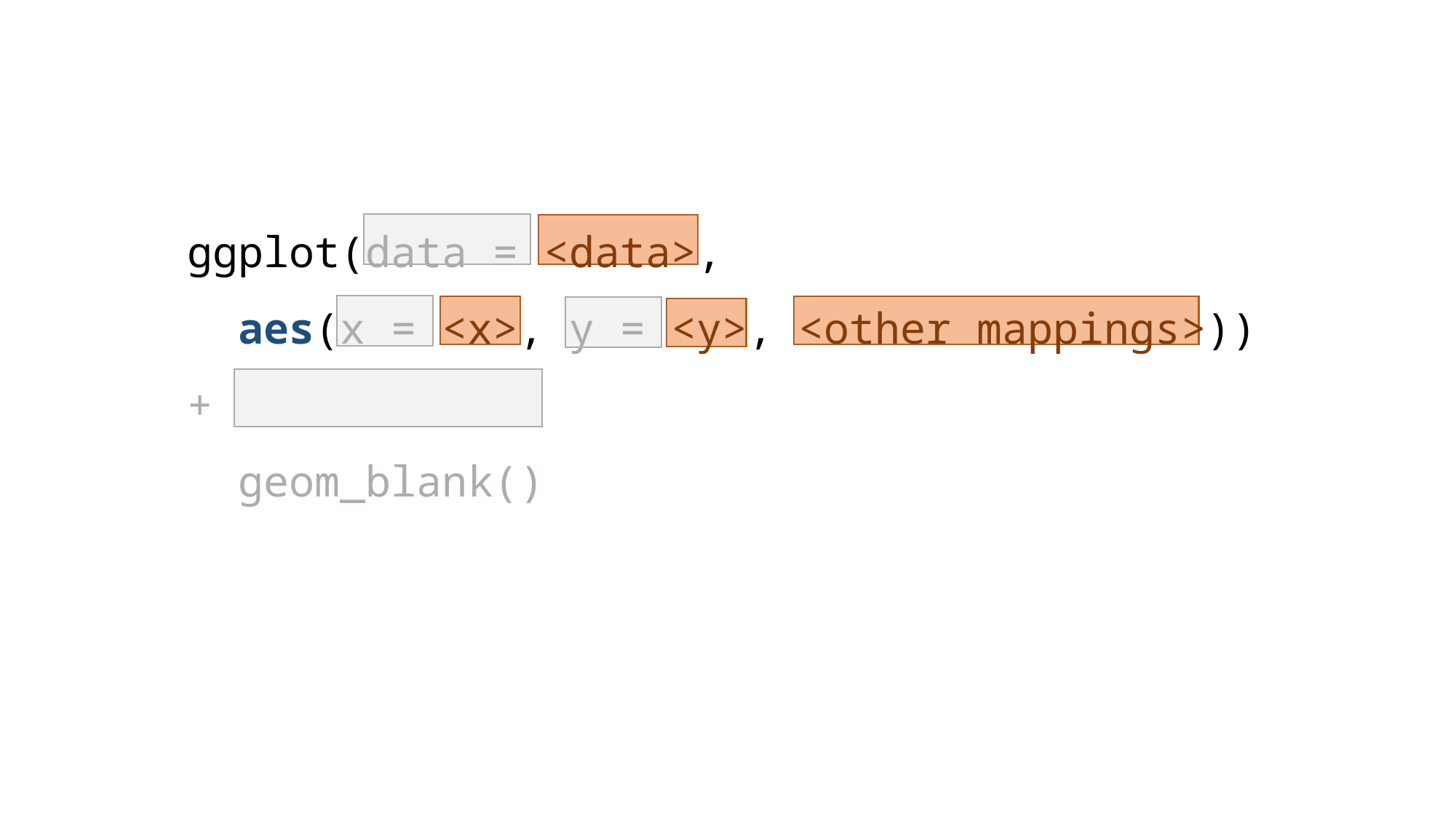

ggplot(data = <data>,
  aes(x = <x>, y = <y>, <other mappings>)) +
  geom_blank()